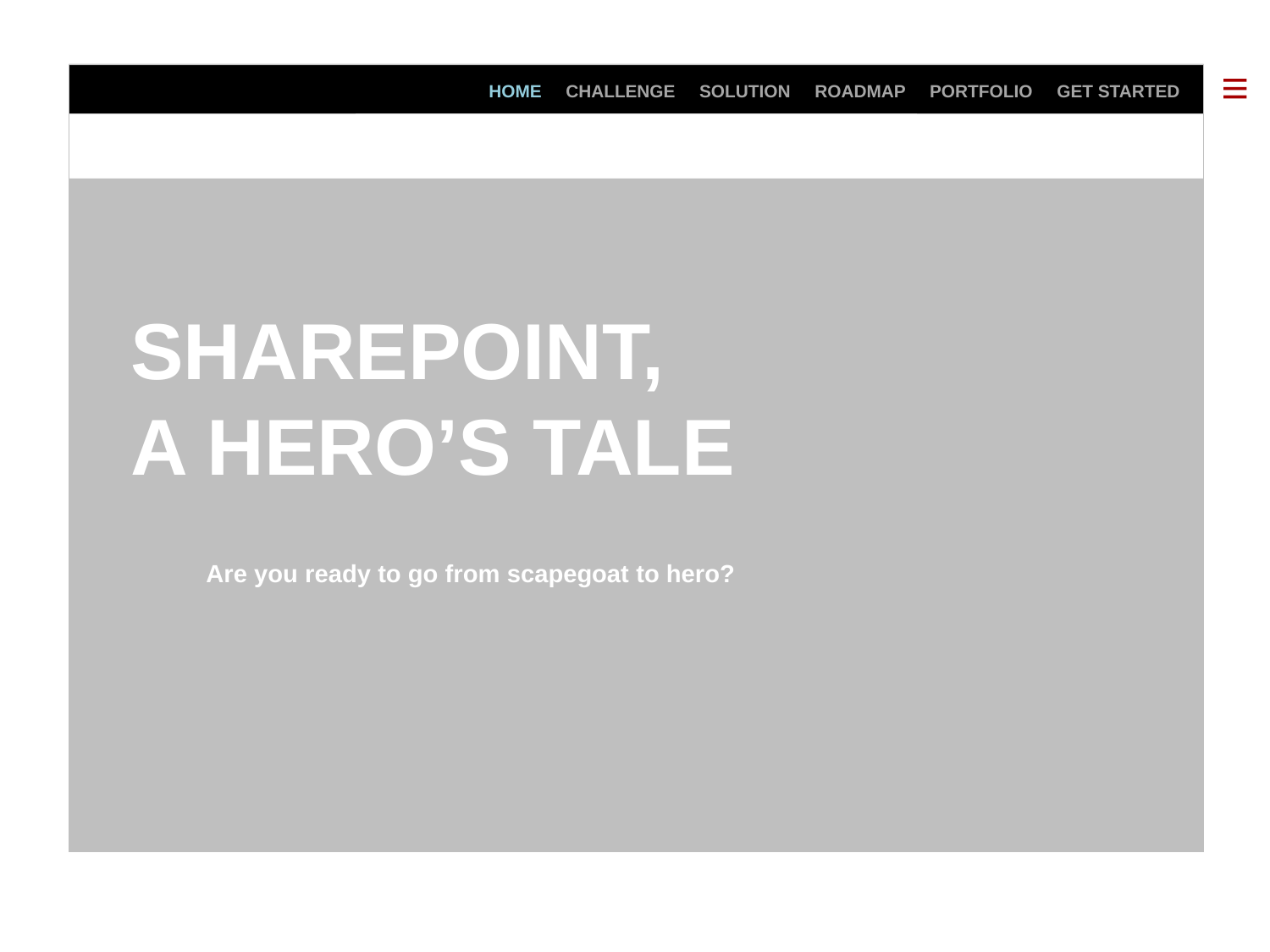

HOME     CHALLENGE     SOLUTION     ROADMAP     PORTFOLIO     GET STARTED

SHAREPOINT,
A HERO’S TALE
Are you ready to go from scapegoat to hero?